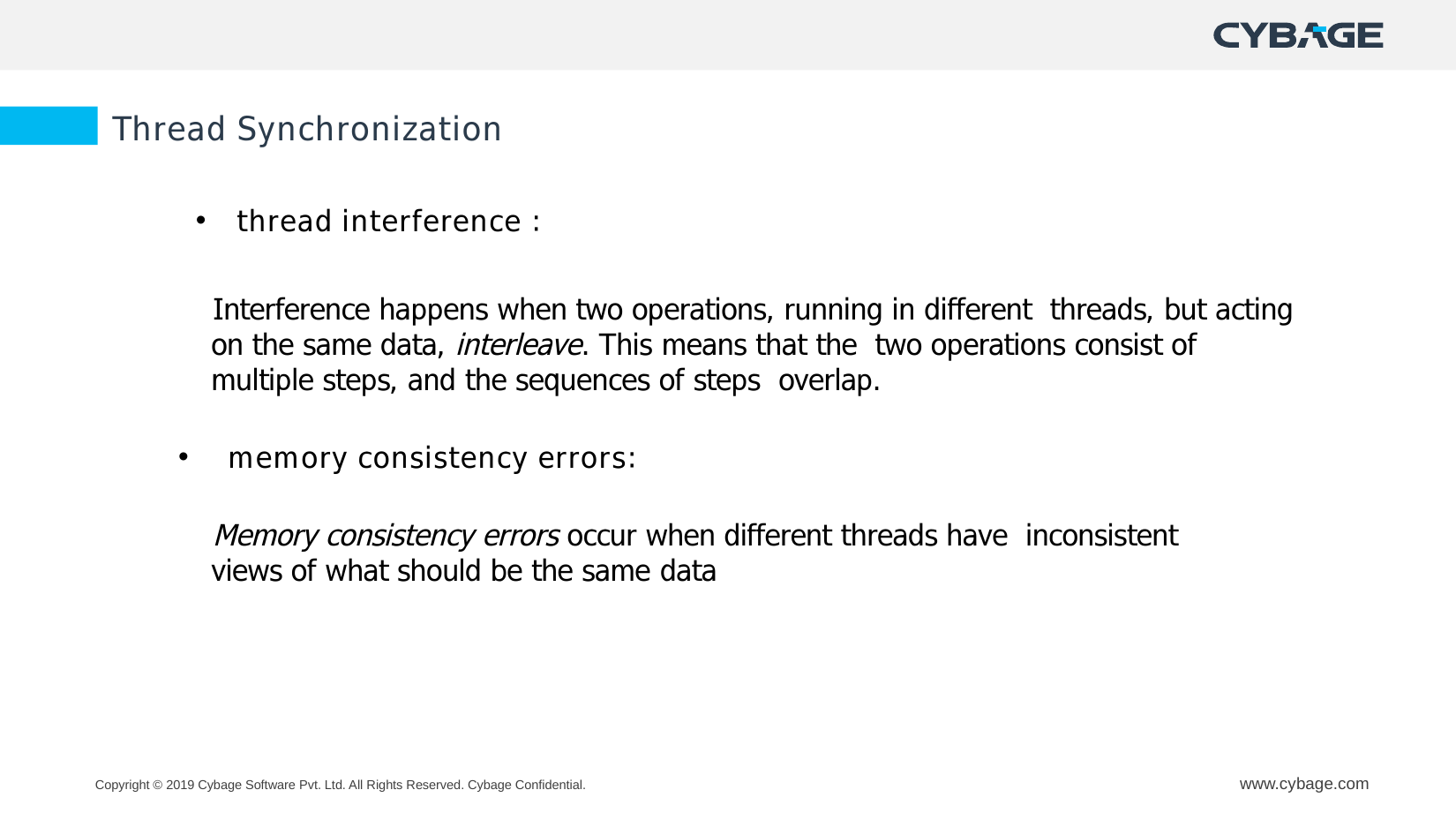

Thread Synchronization

thread interference :

Interference happens when two operations, running in different  threads, but acting on the same data, interleave. This means that the  two operations consist of multiple steps, and the sequences of steps  overlap.

 memory consistency errors:

Memory consistency errors occur when different threads have  inconsistent views of what should be the same data